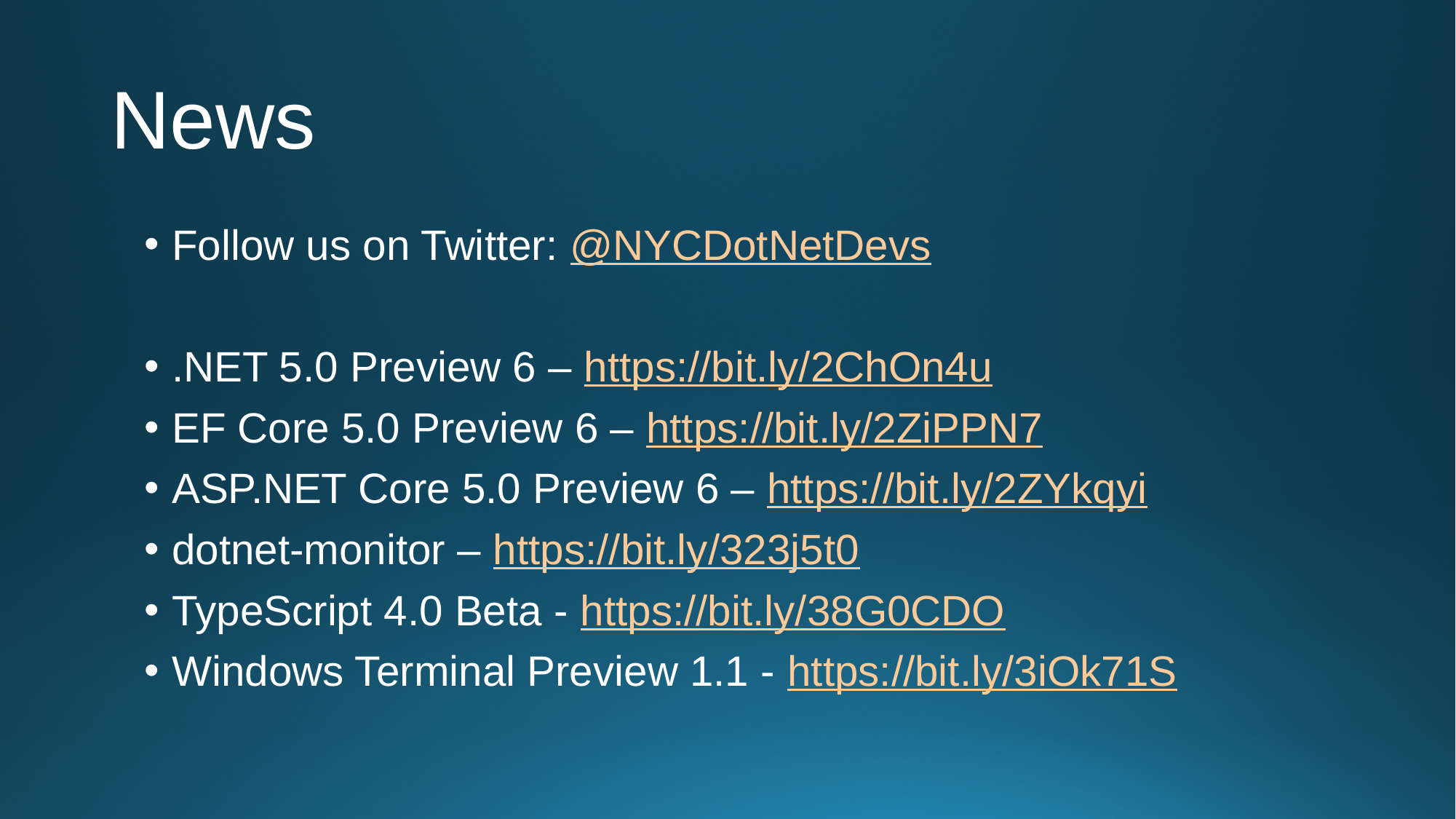

# News
Follow us on Twitter: @NYCDotNetDevs

.NET 5.0 Preview 6 – https://bit.ly/2ChOn4u
EF Core 5.0 Preview 6 – https://bit.ly/2ZiPPN7
ASP.NET Core 5.0 Preview 6 – https://bit.ly/2ZYkqyi
dotnet-monitor – https://bit.ly/323j5t0
TypeScript 4.0 Beta - https://bit.ly/38G0CDO
Windows Terminal Preview 1.1 - https://bit.ly/3iOk71S